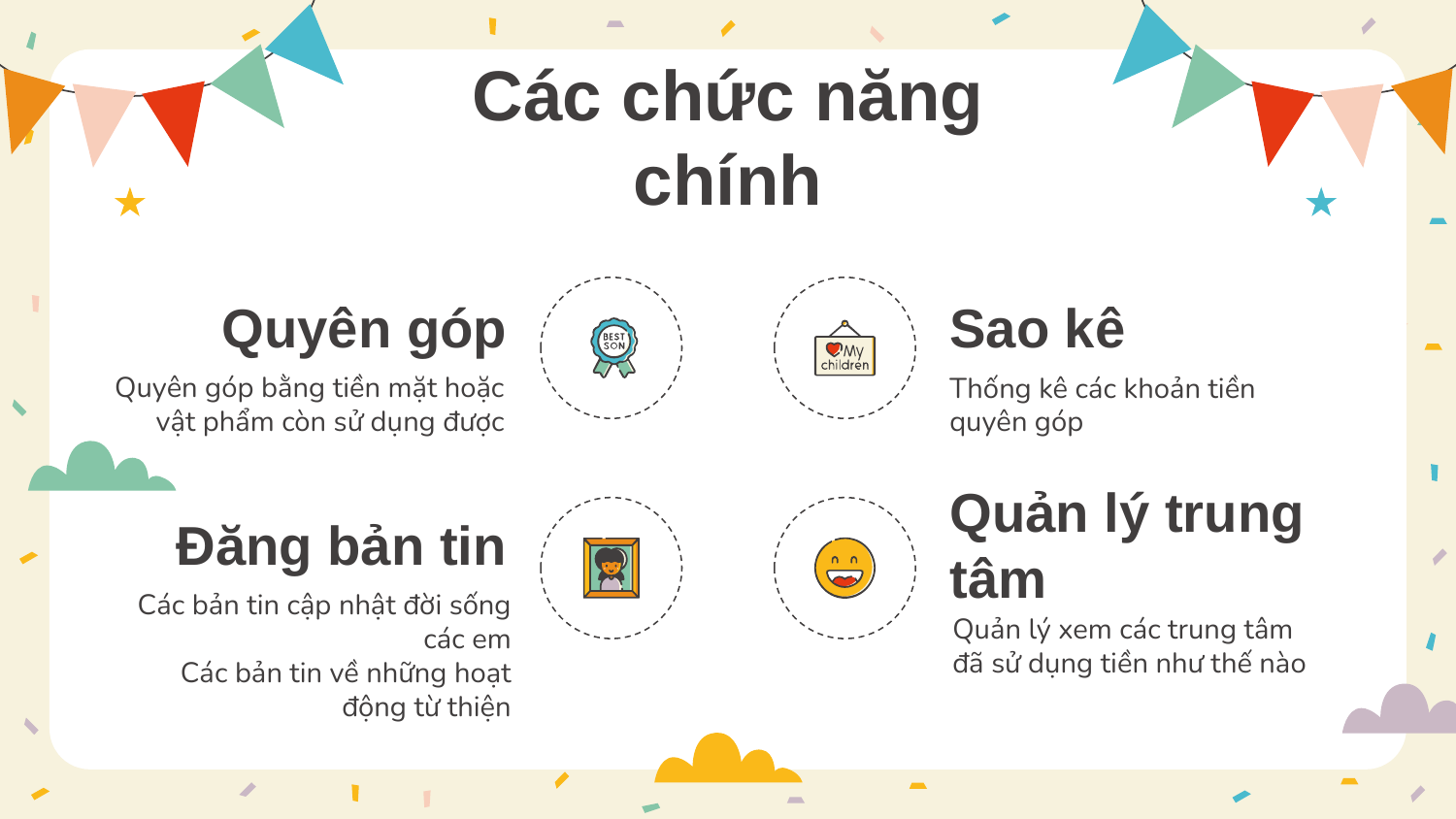

Các chức năng chính

# Quyên góp
Sao kê

Quyên góp bằng tiền mặt hoặc vật phẩm còn sử dụng được
Thống kê các khoản tiền quyên góp

Đăng bản tin
Quản lý trung tâm

Quản lý xem các trung tâm đã sử dụng tiền như thế nào
Các bản tin cập nhật đời sống các em
Các bản tin về những hoạt động từ thiện